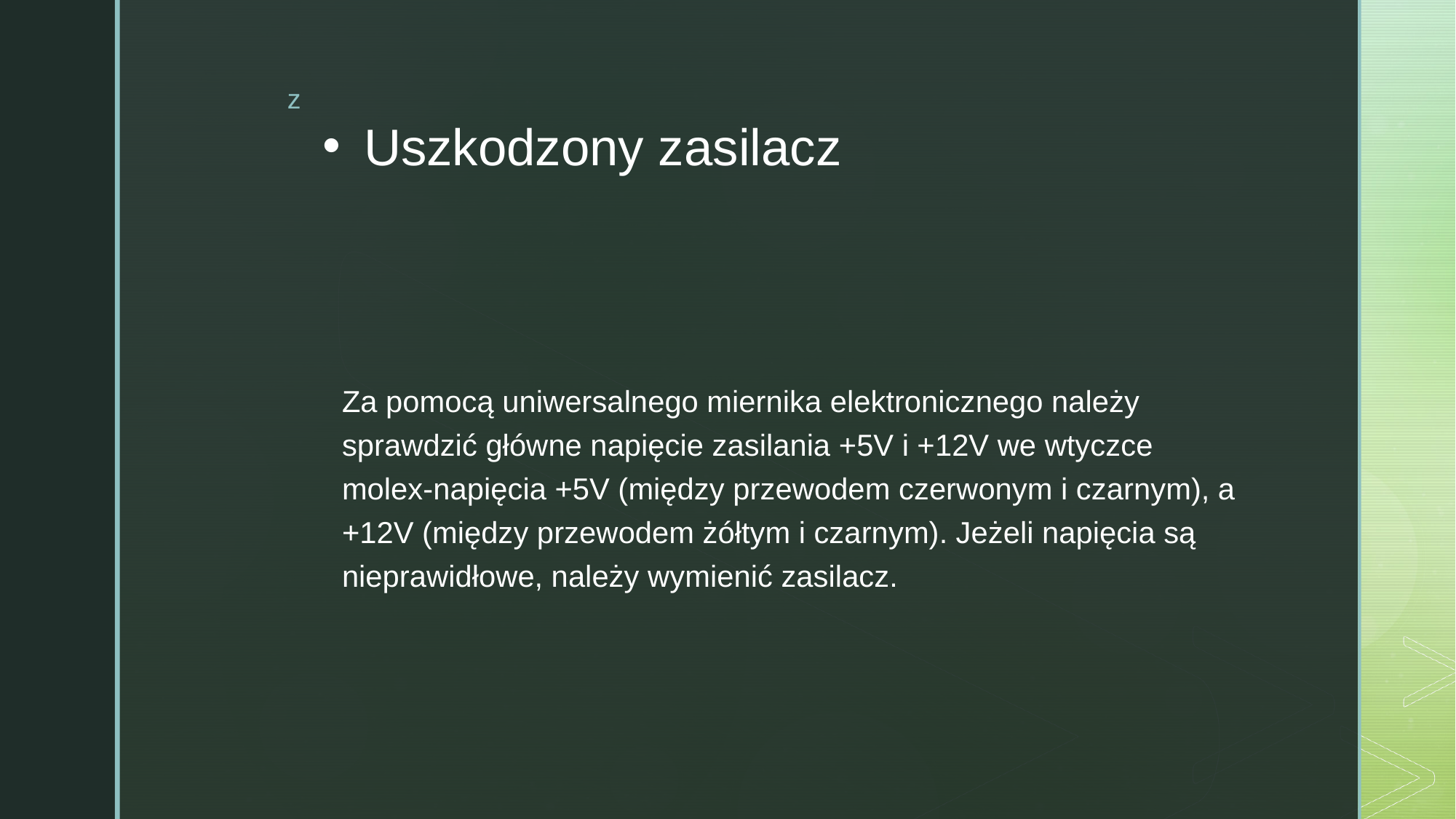

# Uszkodzony zasilacz

Za pomocą uniwersalnego miernika elektronicznego należy sprawdzić główne napięcie zasilania +5V i +12V we wtyczce molex-napięcia +5V (między przewodem czerwonym i czarnym), a +12V (między przewodem żółtym i czarnym). Jeżeli napięcia są nieprawidłowe, należy wymienić zasilacz.